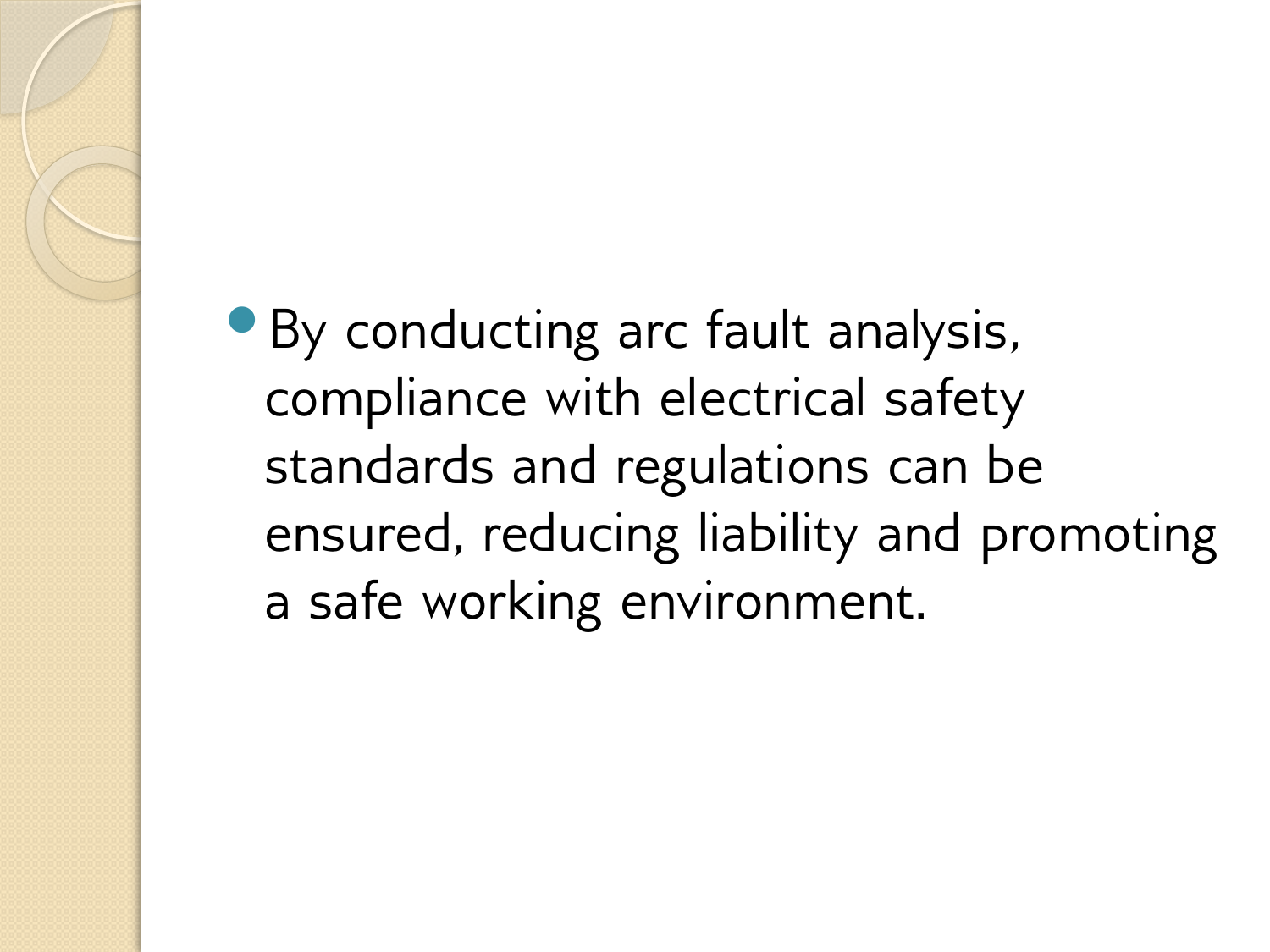

By conducting arc fault analysis, compliance with electrical safety standards and regulations can be ensured, reducing liability and promoting a safe working environment.